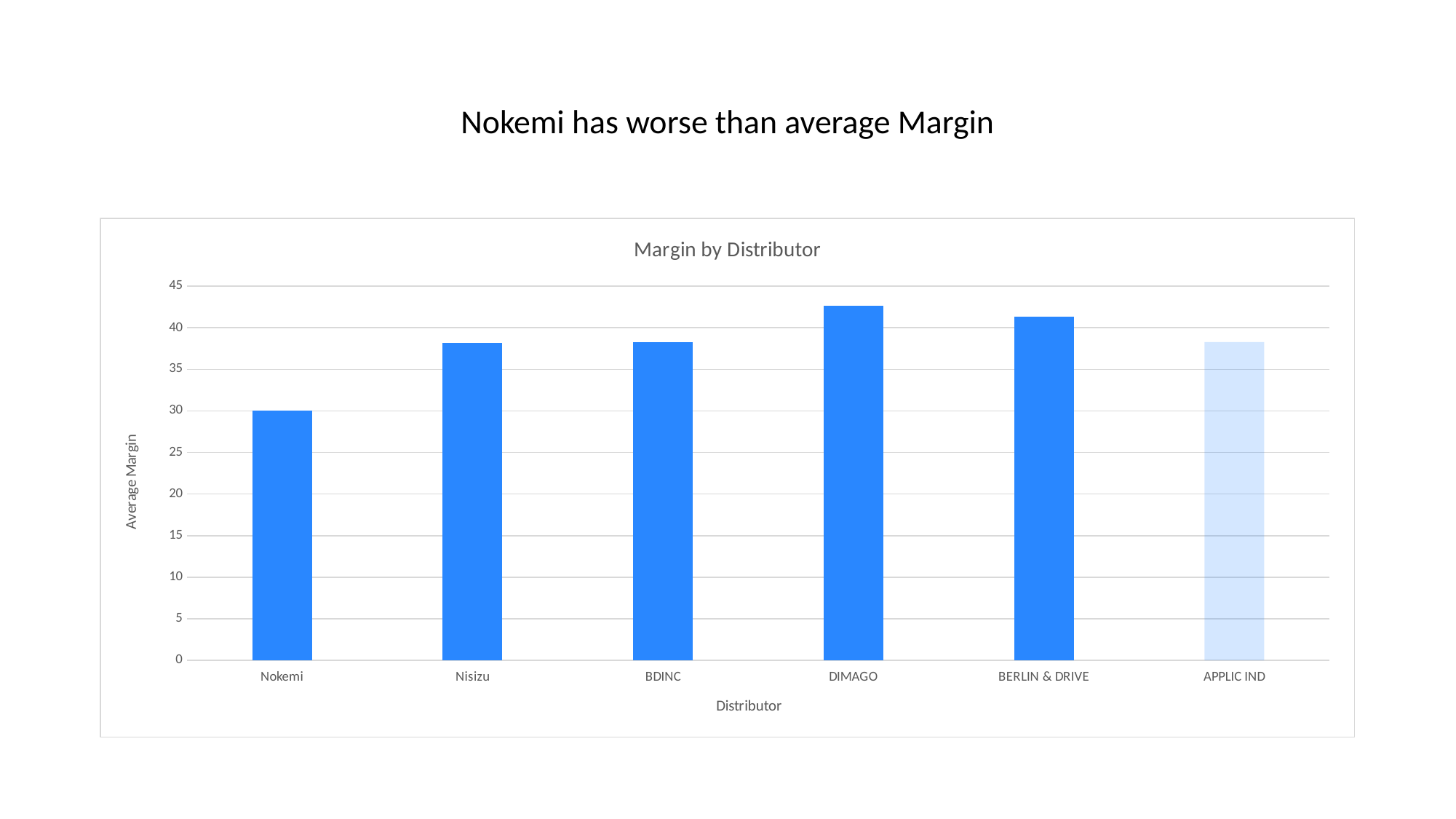

# Nokemi has worse than average Margin

### Chart: Margin by Distributor

| Category |  |
|---|---|
| Nokemi | 30.04 |
| Nisizu | 38.13 |
| BDINC | 38.28 |
| DIMAGO | 42.68 |
| BERLIN & DRIVE | 41.36 |
| APPLIC IND | 38.28 |